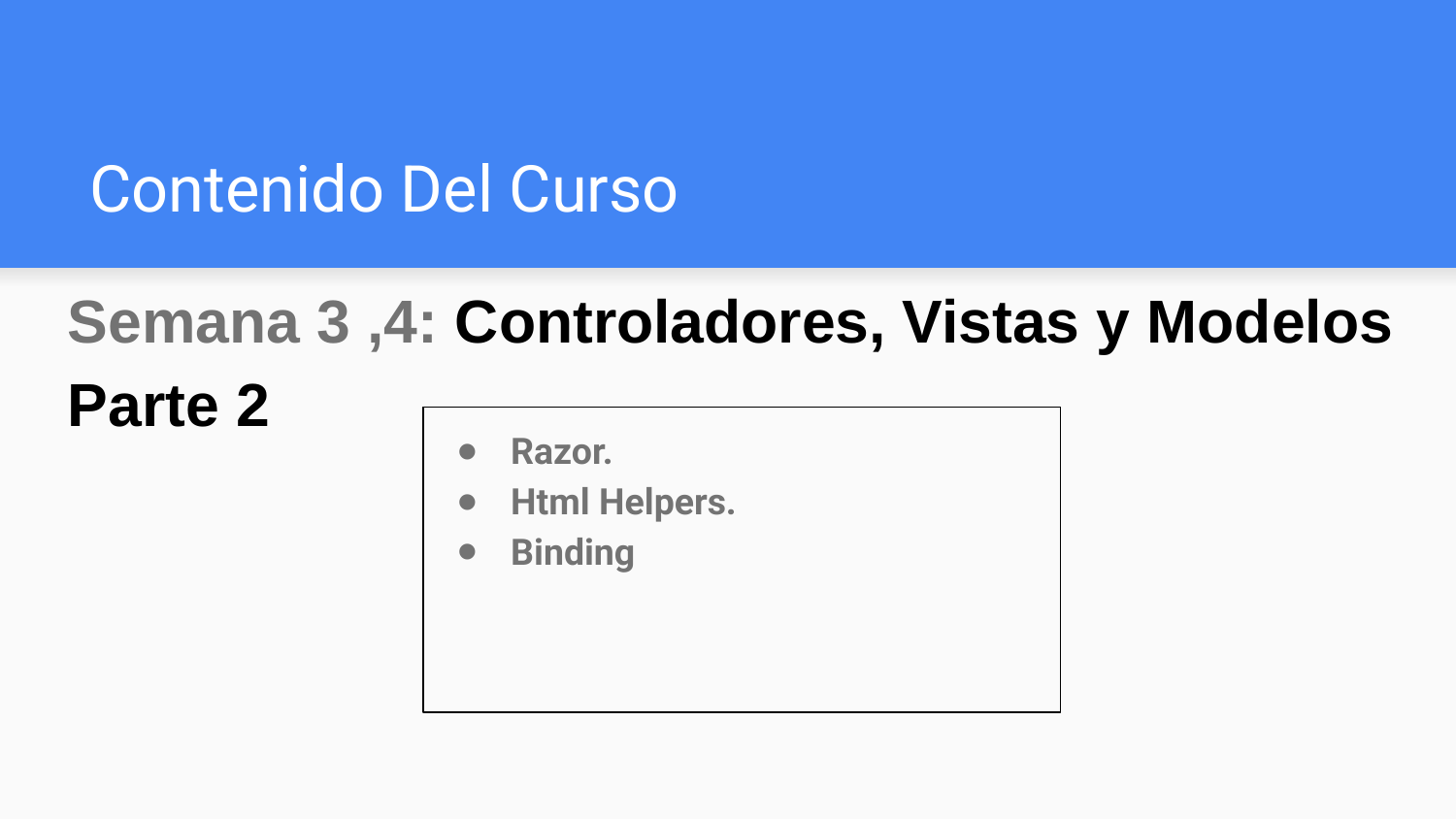

# Contenido Del Curso
Razor.
Html Helpers.
Binding

Semana 3 ,4: Controladores, Vistas y Modelos Parte 2